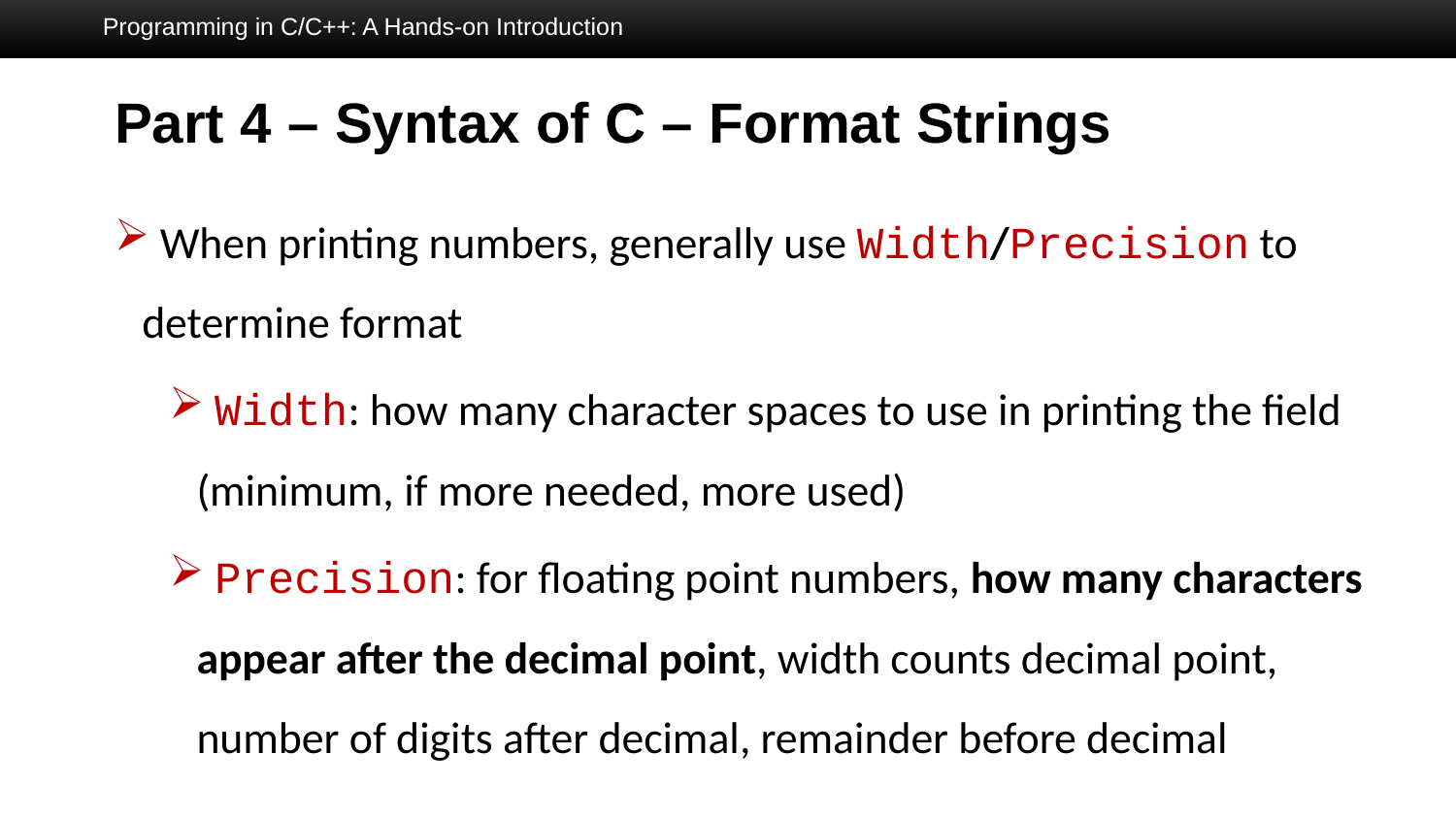

Programming in C/C++: A Hands-on Introduction
# Part 4 – Syntax of C – Format Strings
 When printing numbers, generally use Width/Precision to determine format
 Width: how many character spaces to use in printing the field (minimum, if more needed, more used)
 Precision: for floating point numbers, how many characters appear after the decimal point, width counts decimal point, number of digits after decimal, remainder before decimal